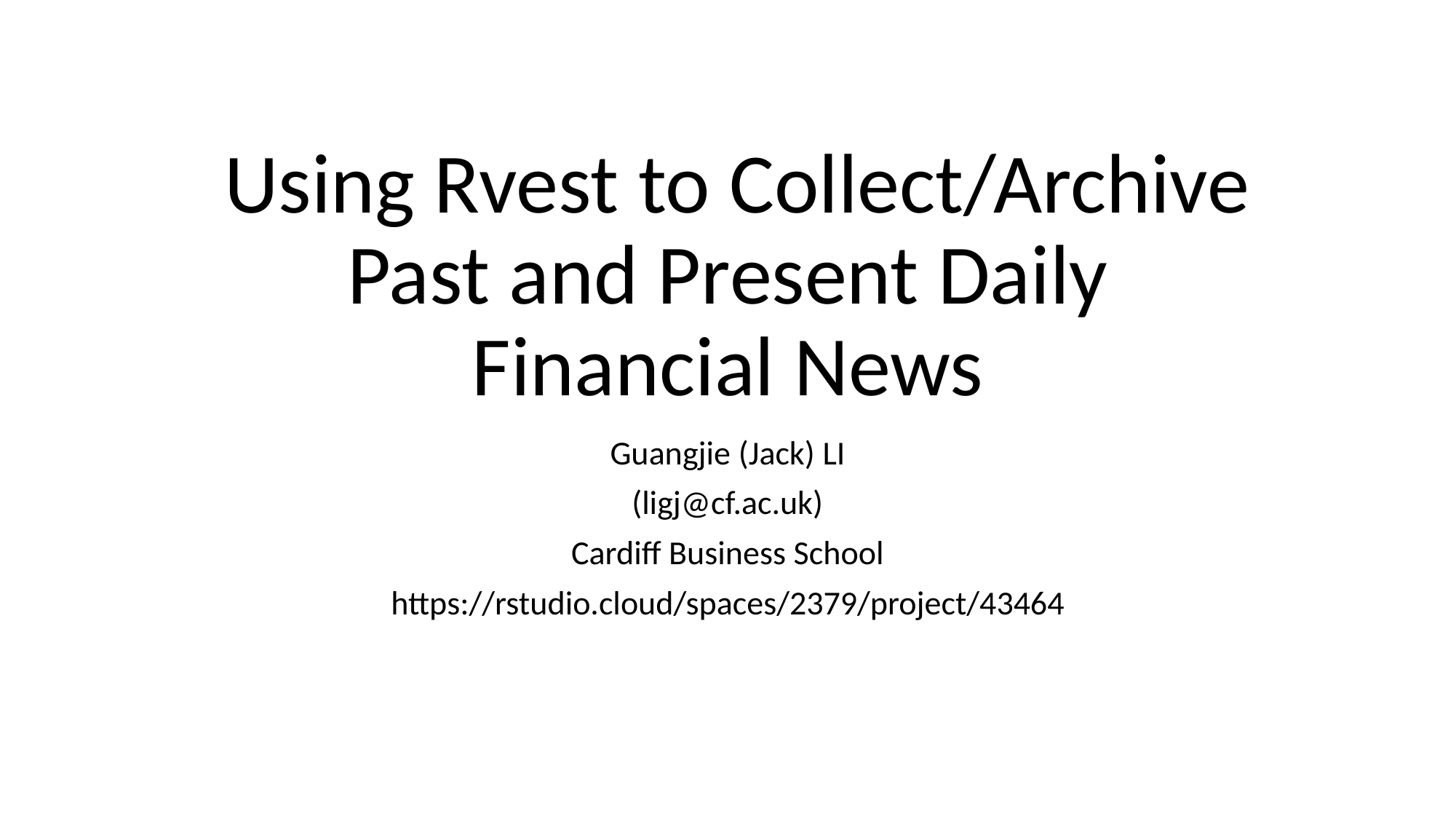

# Using Rvest to Collect/Archive Past and Present Daily Financial News
Guangjie (Jack) LI
(ligj@cf.ac.uk)
Cardiff Business School
https://rstudio.cloud/spaces/2379/project/43464